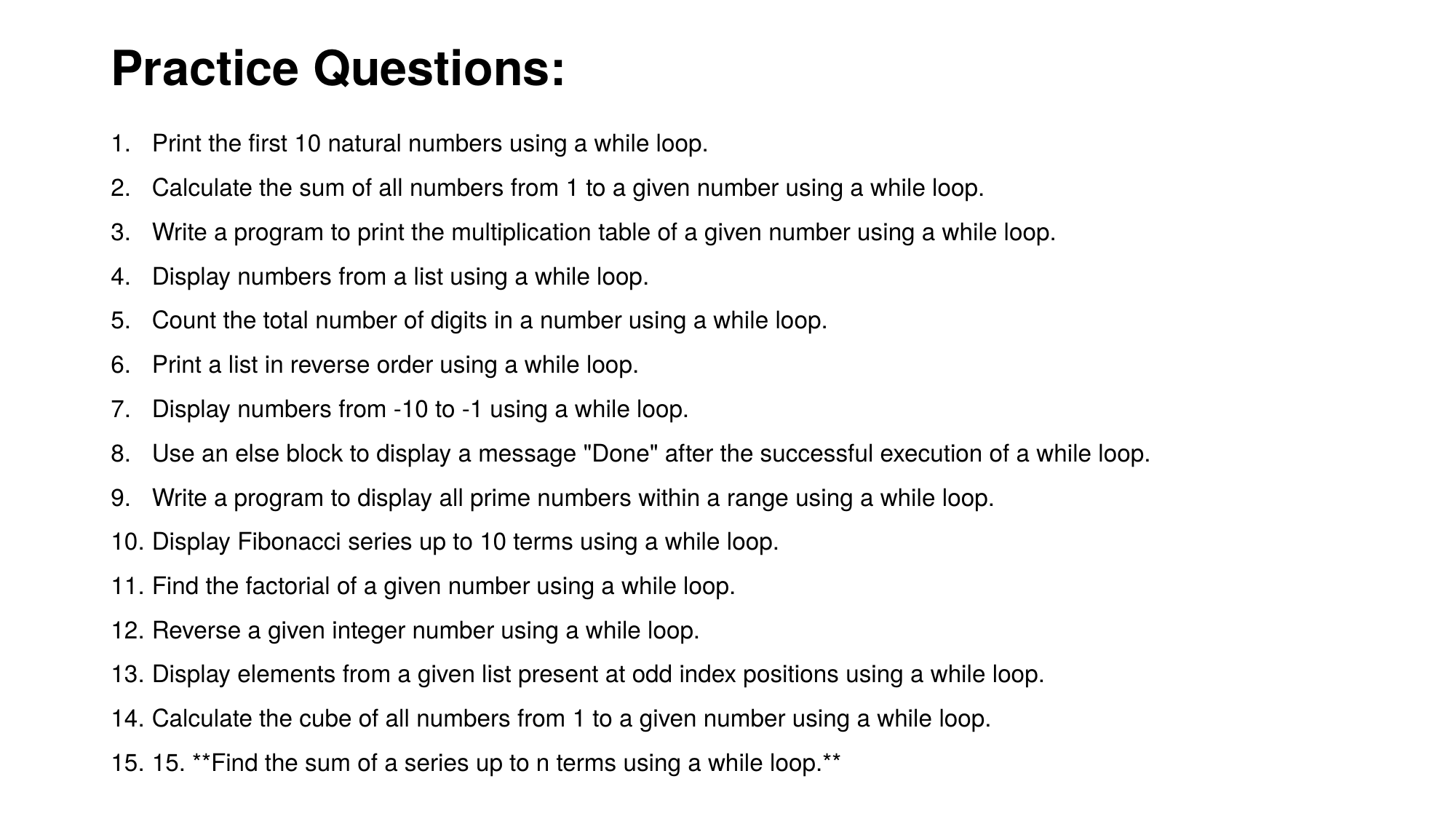

# Practice Questions:

Print the first 10 natural numbers using a while loop.
Calculate the sum of all numbers from 1 to a given number using a while loop.
Write a program to print the multiplication table of a given number using a while loop.
Display numbers from a list using a while loop.
Count the total number of digits in a number using a while loop.
Print a list in reverse order using a while loop.
Display numbers from -10 to -1 using a while loop.
Use an else block to display a message "Done" after the successful execution of a while loop.
Write a program to display all prime numbers within a range using a while loop.
Display Fibonacci series up to 10 terms using a while loop.
Find the factorial of a given number using a while loop.
Reverse a given integer number using a while loop.
Display elements from a given list present at odd index positions using a while loop.
Calculate the cube of all numbers from 1 to a given number using a while loop.
15. **Find the sum of a series up to n terms using a while loop.**